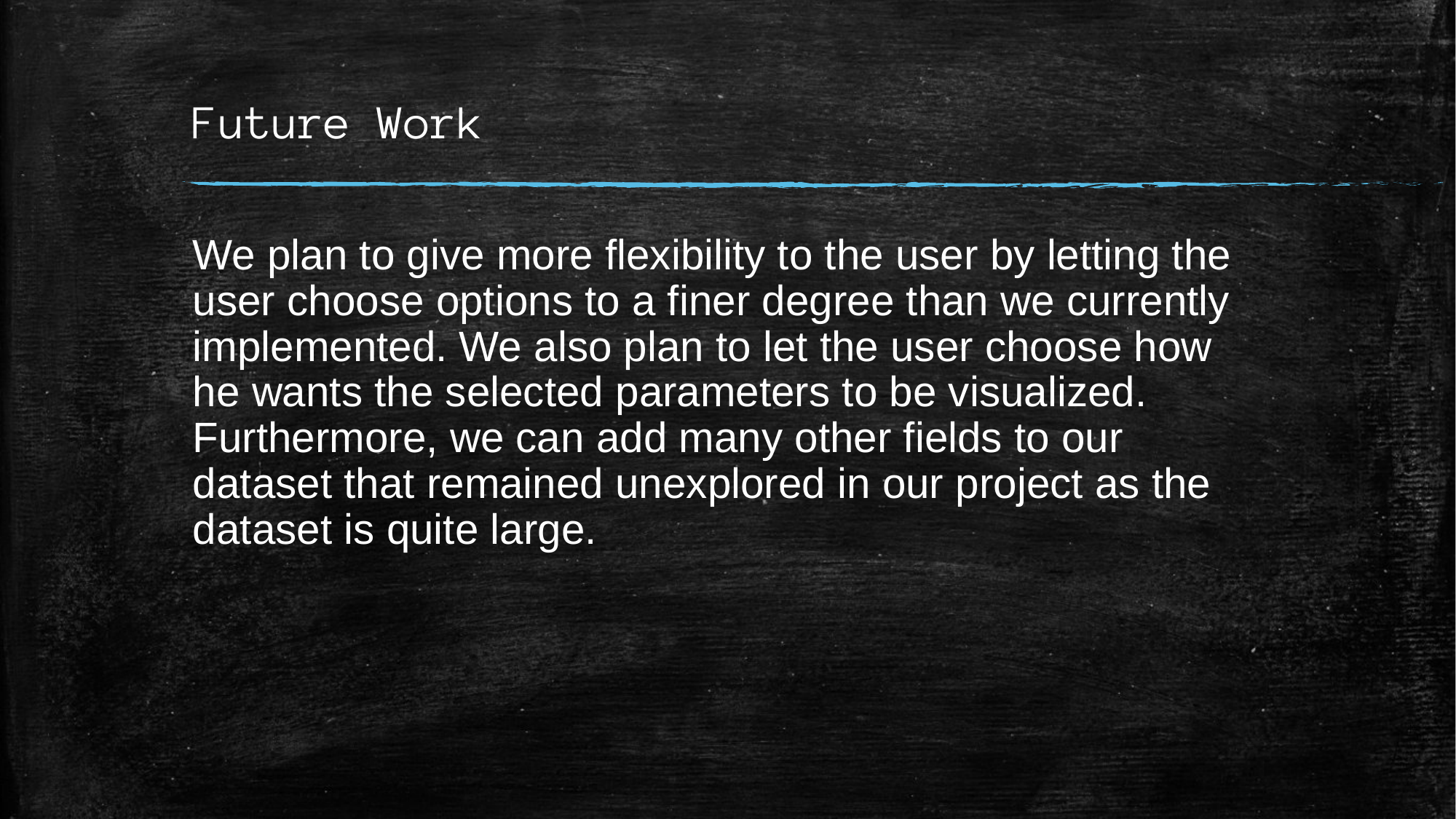

# Future Work
We plan to give more flexibility to the user by letting the user choose options to a finer degree than we currently implemented. We also plan to let the user choose how he wants the selected parameters to be visualized. Furthermore, we can add many other fields to our dataset that remained unexplored in our project as the dataset is quite large.